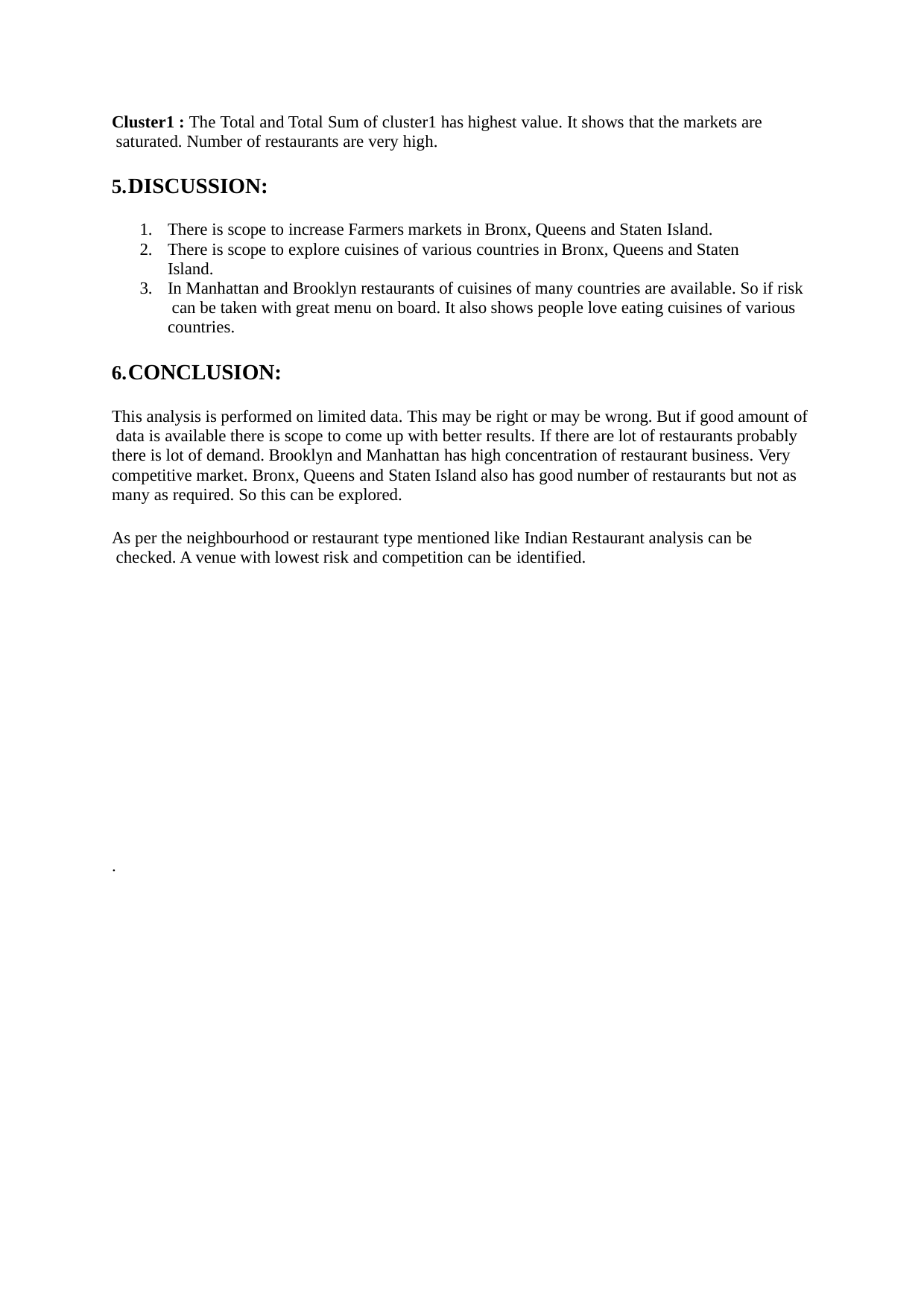

Cluster1 : The Total and Total Sum of cluster1 has highest value. It shows that the markets are  saturated. Number of restaurants are very high.

DISCUSSION:
There is scope to increase Farmers markets in Bronx, Queens and Staten Island.
There is scope to explore cuisines of various countries in Bronx, Queens and Staten Island.
In Manhattan and Brooklyn restaurants of cuisines of many countries are available. So if risk  can be taken with great menu on board. It also shows people love eating cuisines of various  countries.

CONCLUSION:

This analysis is performed on limited data. This may be right or may be wrong. But if good amount of  data is available there is scope to come up with better results. If there are lot of restaurants probably  there is lot of demand. Brooklyn and Manhattan has high concentration of restaurant business. Very  competitive market. Bronx, Queens and Staten Island also has good number of restaurants but not as  many as required. So this can be explored.

As per the neighbourhood or restaurant type mentioned like Indian Restaurant analysis can be  checked. A venue with lowest risk and competition can be identified.
.